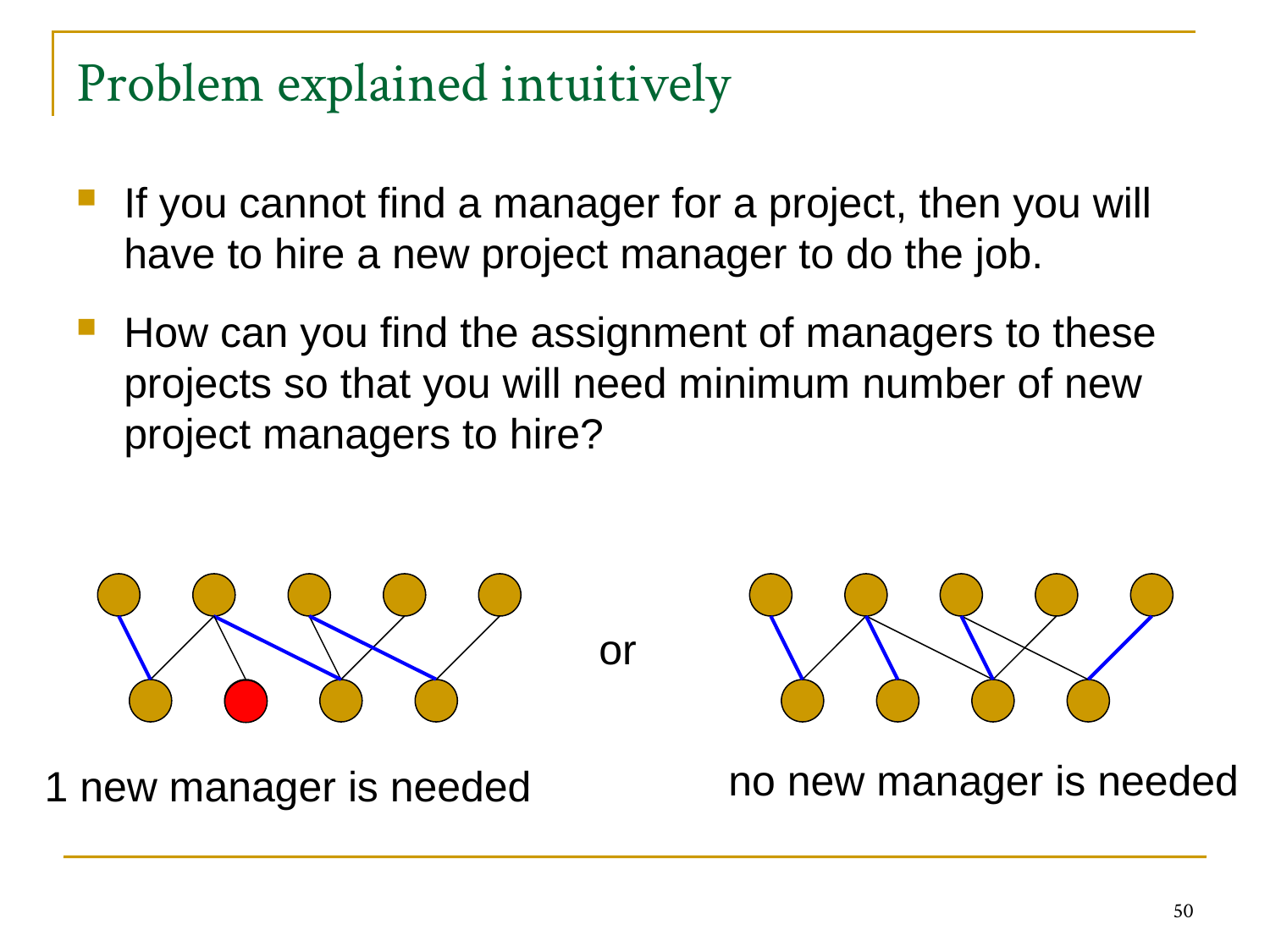

# Problem explained intuitively
If you cannot find a manager for a project, then you will have to hire a new project manager to do the job.

How can you find the assignment of managers to these projects so that you will need minimum number of new project managers to hire?

or

no new manager is needed
1 new manager is needed
50